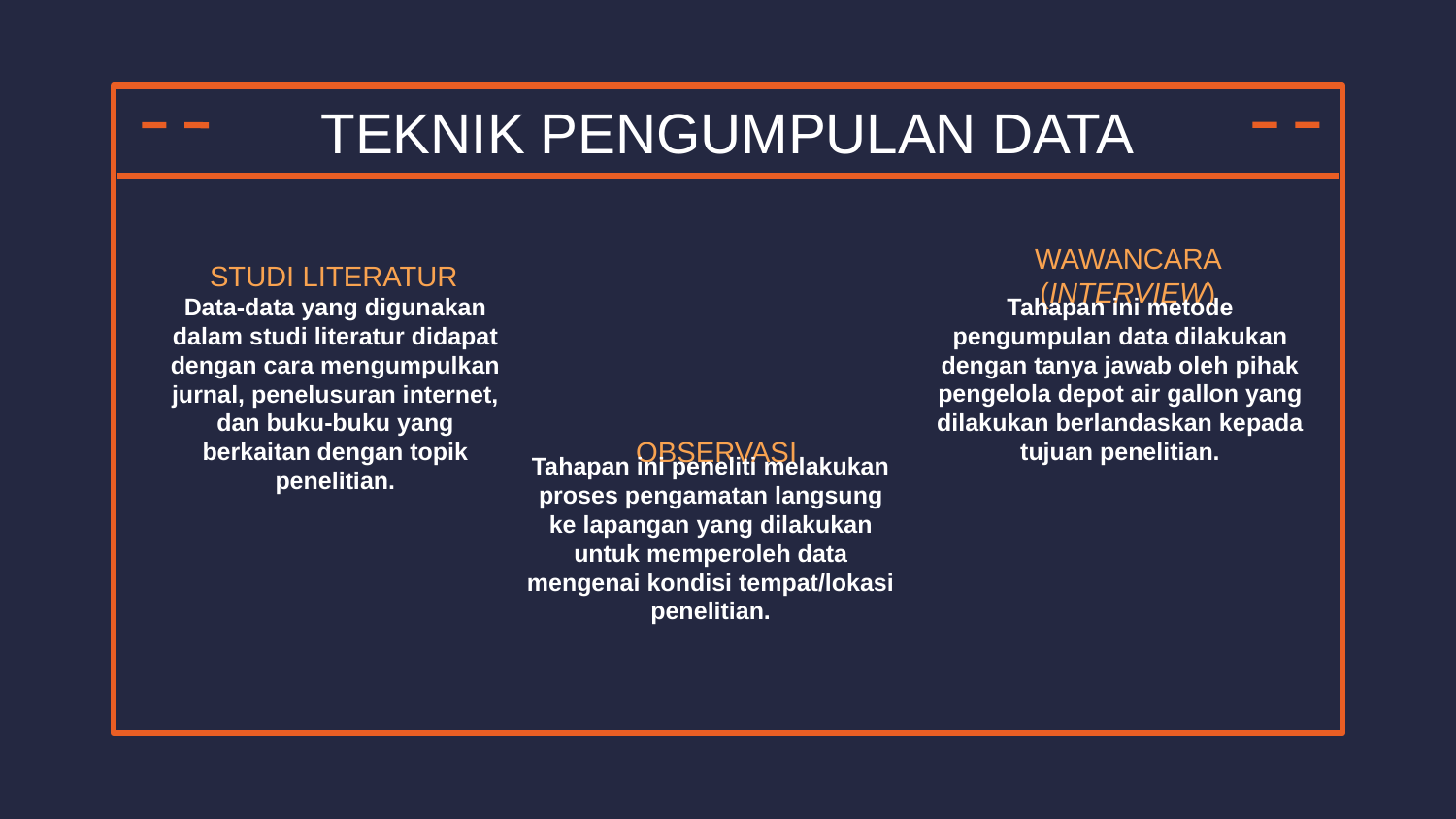

# TEKNIK PENGUMPULAN DATA
STUDI LITERATUR
WAWANCARA (INTERVIEW)
Data-data yang digunakan dalam studi literatur didapat dengan cara mengumpulkan jurnal, penelusuran internet, dan buku-buku yang berkaitan dengan topik penelitian.
Tahapan ini metode pengumpulan data dilakukan dengan tanya jawab oleh pihak pengelola depot air gallon yang dilakukan berlandaskan kepada tujuan penelitian.

OBSERVASI
Tahapan ini peneliti melakukan proses pengamatan langsung ke lapangan yang dilakukan untuk memperoleh data mengenai kondisi tempat/lokasi penelitian.